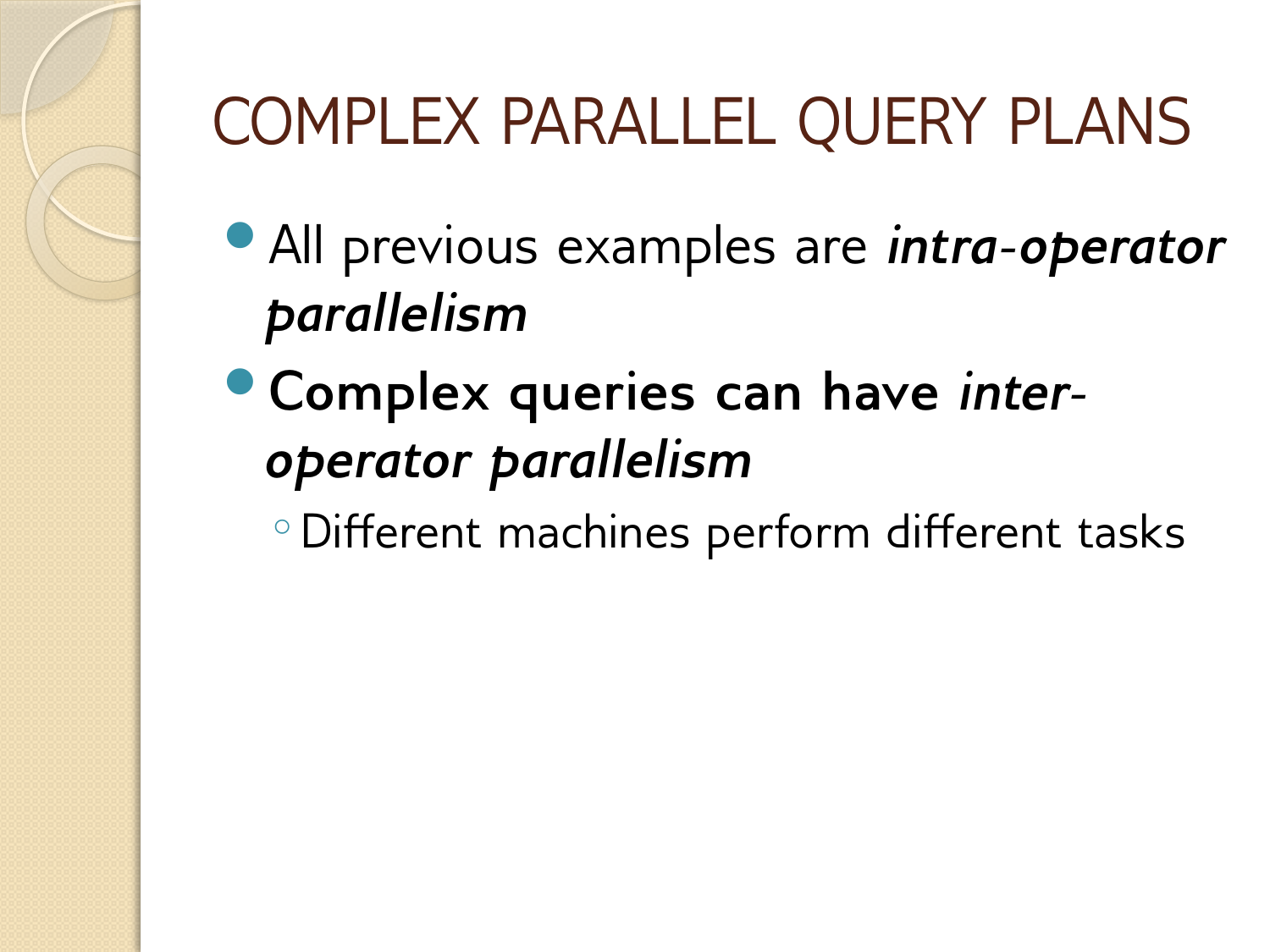

# COMPLEX PARALLEL QUERY PLANS
All previous examples are intra-operator parallelism
Complex queries can have inter-operator parallelism
Different machines perform different tasks